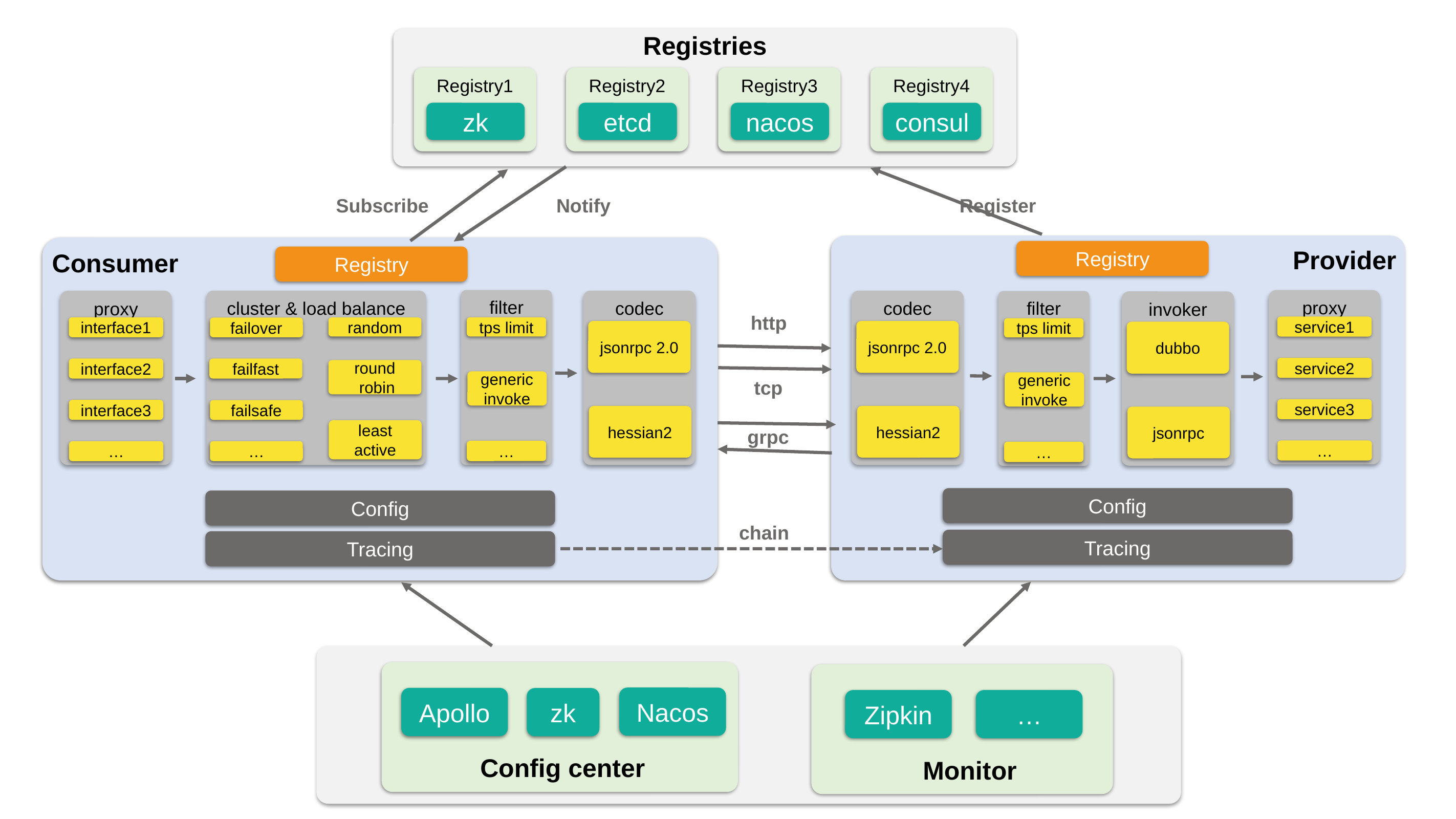

Registries

Registry1
Registry2
Registry3
Registry4
zk
etcd
nacos
consul

Subscribe
Notify
Register
Provider
Consumer
Registry
Registry
proxy
filter
codec
cluster & load balance
codec
proxy
filter
invoker
http
service1
tps limit
interface1
random
failover
tps limit
jsonrpc 2.0
jsonrpc 2.0
dubbo

service2
interface2
failfast
round
 robin

tcp
generic
invoke
generic
invoke

service3
interface3
failsafe
hessian2
hessian2
jsonrpc
grpc
least
active

…
…
…
…
…

Config
Config
chain
Tracing
Tracing

Nacos
Apollo
zk
Zipkin
…
Config center
Monitor